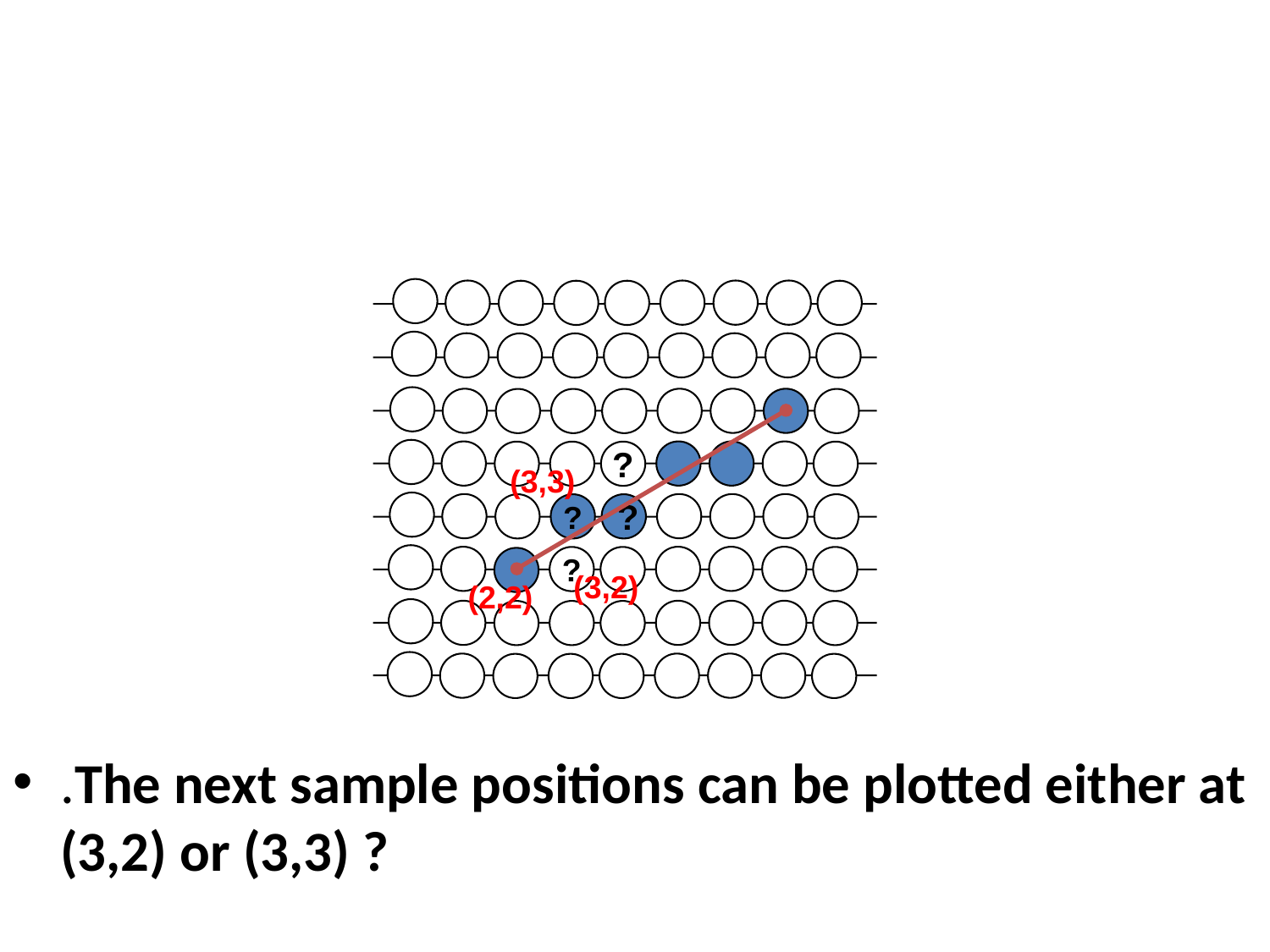

#

?

(3,3)

?
     ?

?

(3,2)
(2,2)

.The next sample positions can be plotted either at (3,2) or (3,3) ?